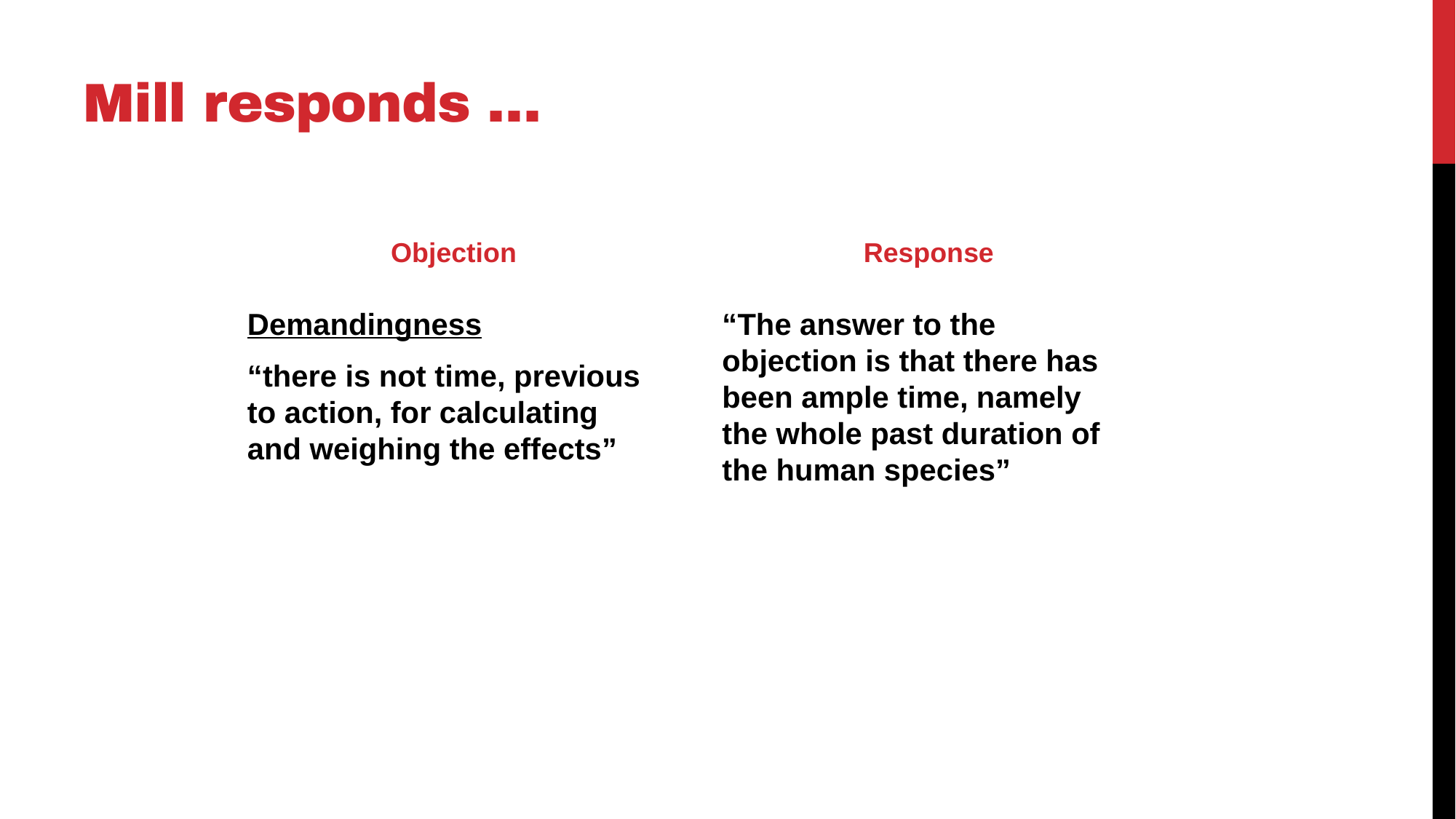

Mill responds …
Objection
Response
Demandingness
“there is not time, previous to action, for calculating and weighing the effects”
“The answer to the objection is that there has been ample time, namely the whole past duration of the human species”